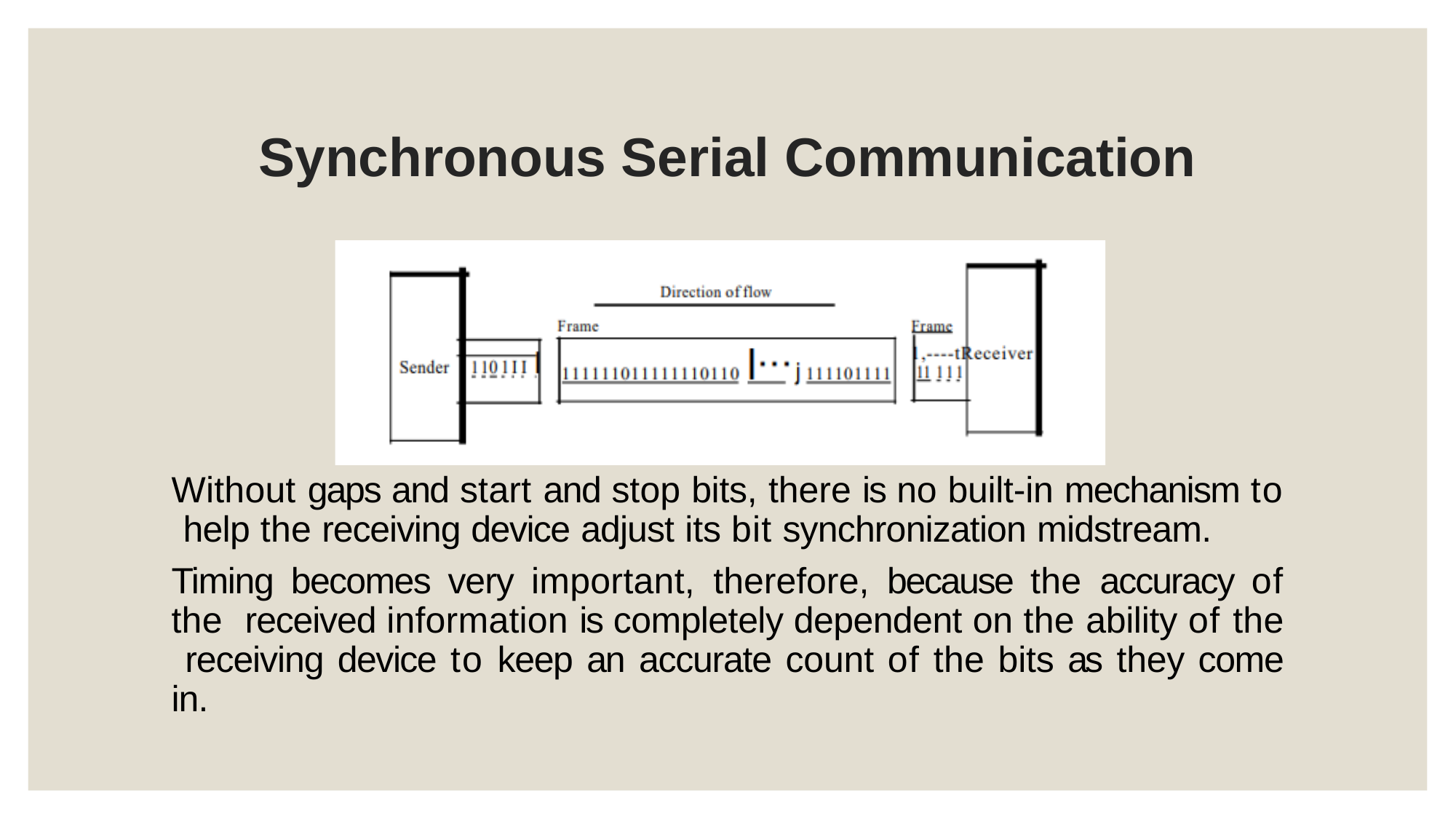

# Synchronous Serial Communication

Without gaps and start and stop bits, there is no built-in mechanism to  help the receiving device adjust its bit synchronization midstream.
Timing becomes very important, therefore, because the accuracy of the  received information is completely dependent on the ability of the  receiving device to keep an accurate count of the bits as they come in.